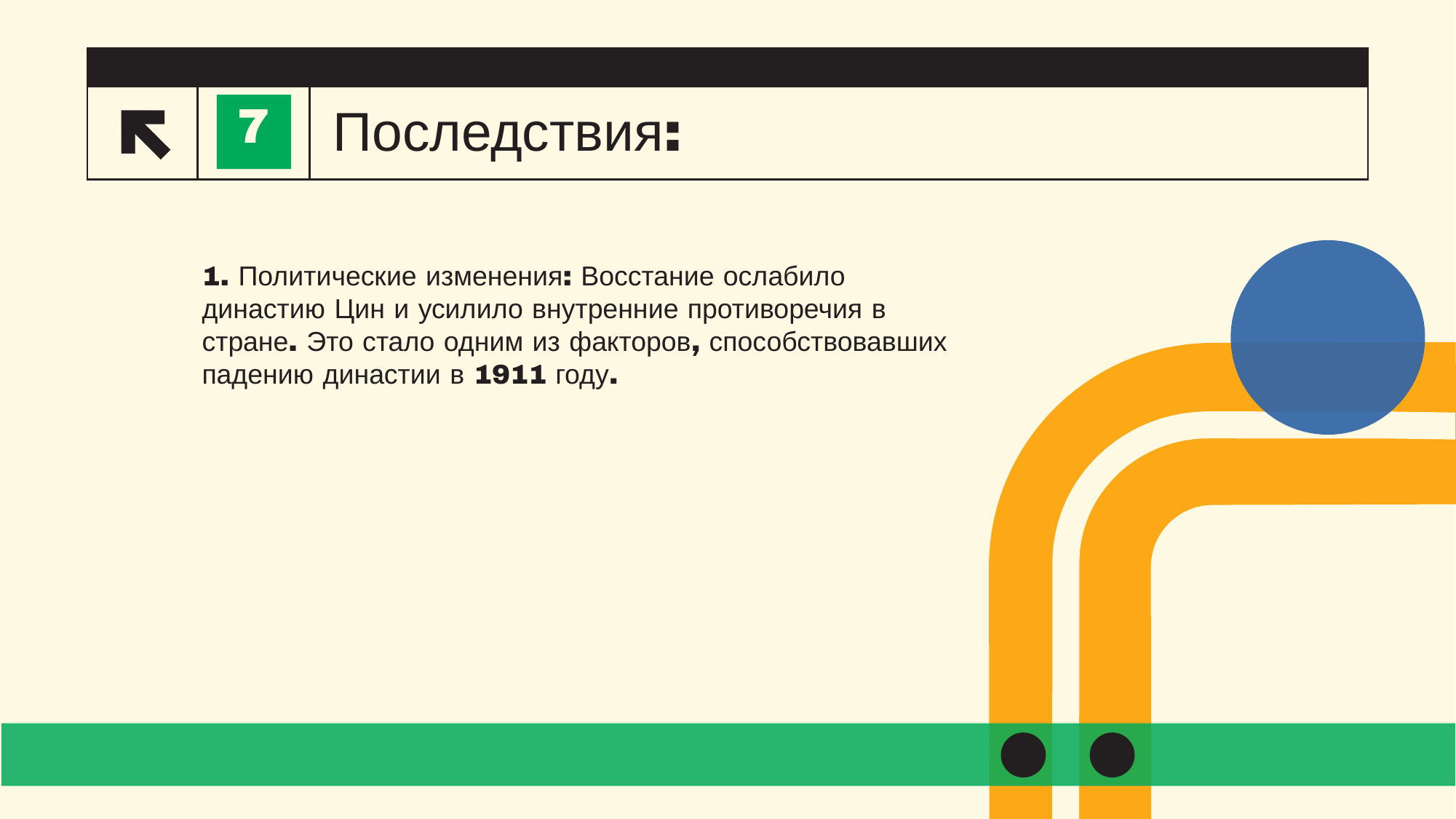

# Последствия:
7
1. Политические изменения: Восстание ослабило династию Цин и усилило внутренние противоречия в стране. Это стало одним из факторов, способствовавших падению династии в 1911 году.